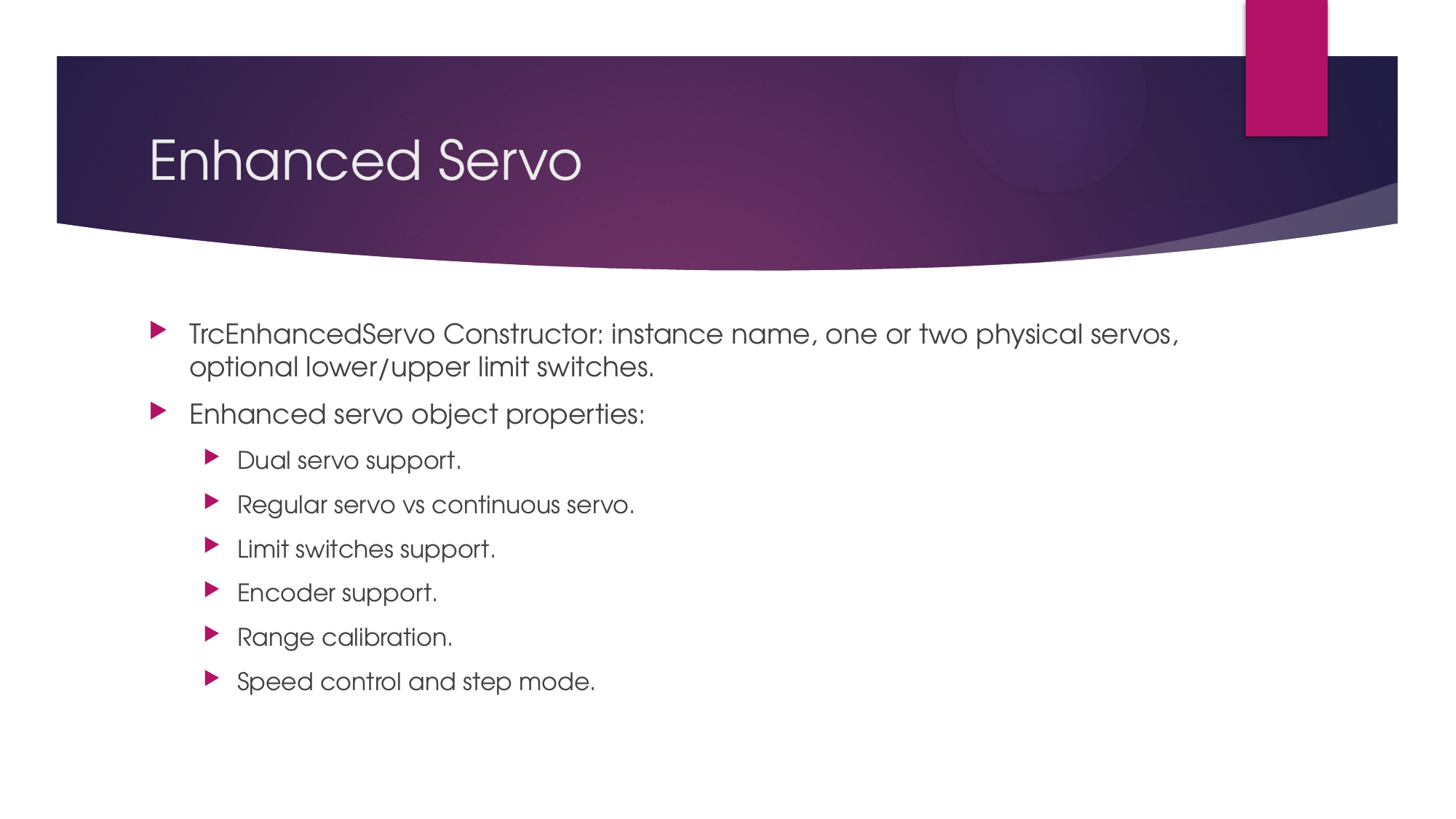

# Enhanced Servo
TrcEnhancedServo Constructor: instance name, one or two physical servos, optional lower/upper limit switches.
Enhanced servo object properties:
Dual servo support.
Regular servo vs continuous servo.
Limit switches support.
Encoder support.
Range calibration.
Speed control and step mode.